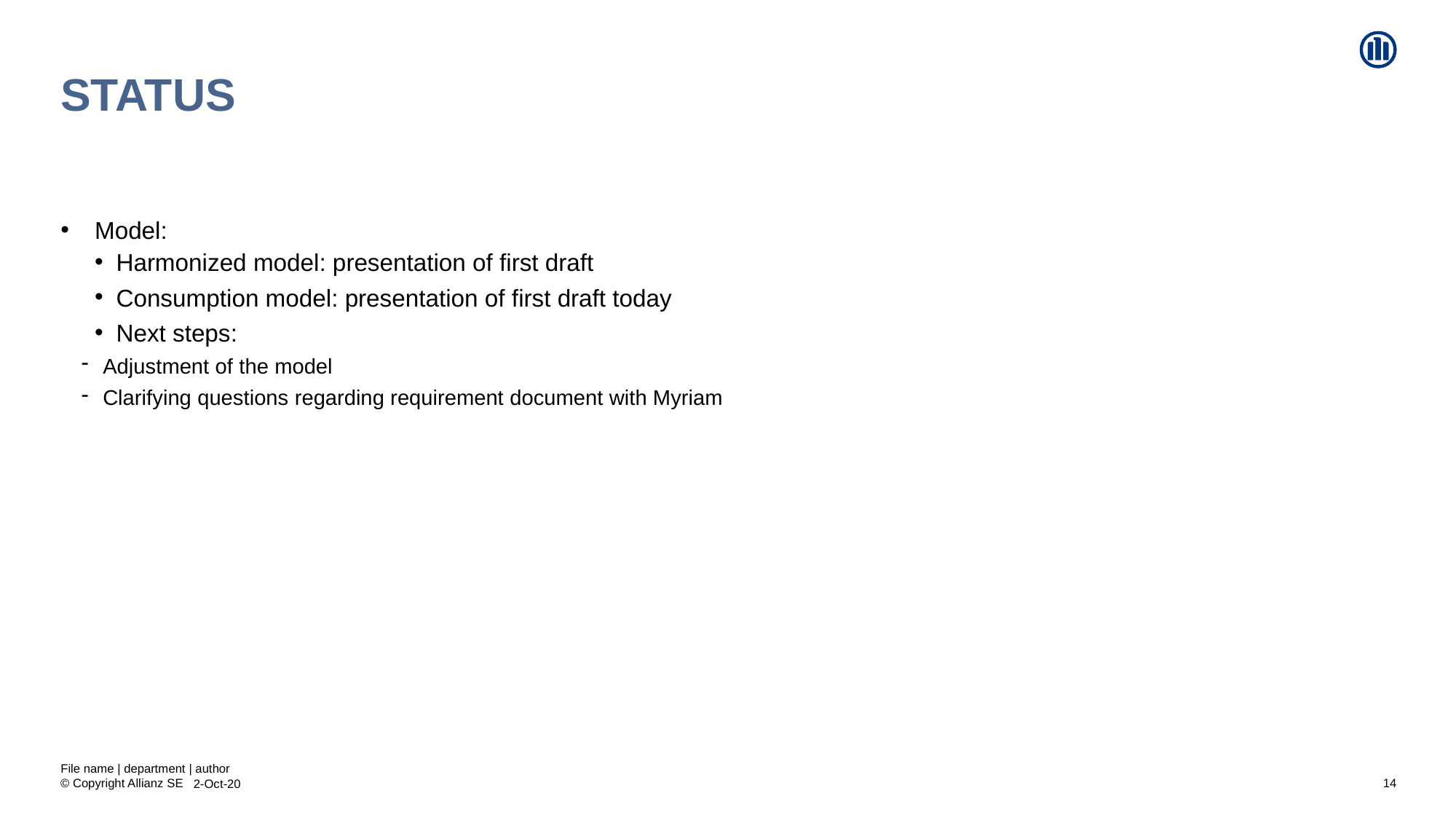

# Status

Model:
Harmonized model: presentation of first draft
Consumption model: presentation of first draft today
Next steps:
Adjustment of the model
Clarifying questions regarding requirement document with Myriam

File name | department | author
14
2-Oct-20